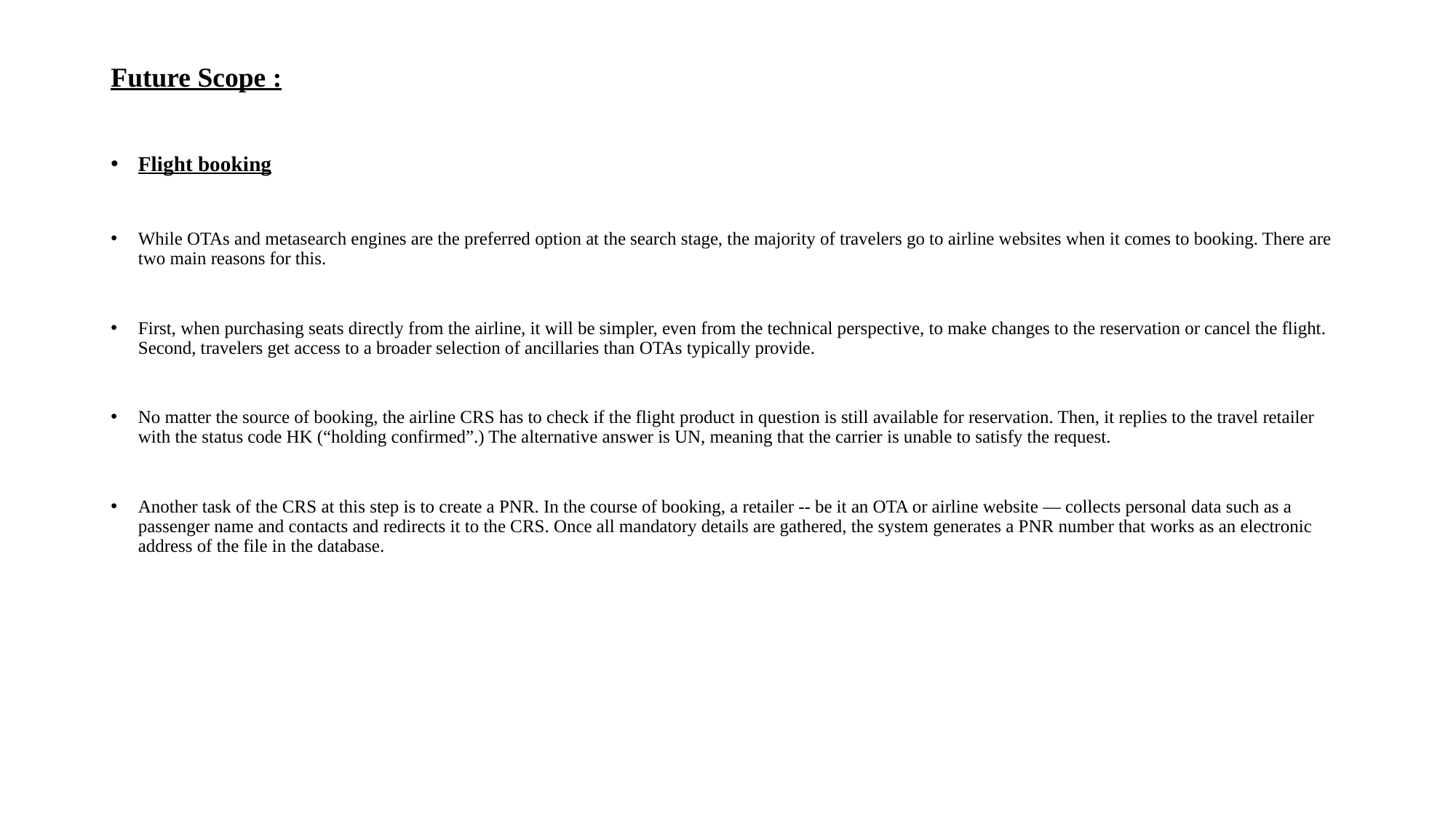

# Future Scope :
Flight booking

While OTAs and metasearch engines are the preferred option at the search stage, the majority of travelers go to airline websites when it comes to booking. There are two main reasons for this.

First, when purchasing seats directly from the airline, it will be simpler, even from the technical perspective, to make changes to the reservation or cancel the flight. Second, travelers get access to a broader selection of ancillaries than OTAs typically provide.

No matter the source of booking, the airline CRS has to check if the flight product in question is still available for reservation. Then, it replies to the travel retailer with the status code HK (“holding confirmed”.) The alternative answer is UN, meaning that the carrier is unable to satisfy the request.

Another task of the CRS at this step is to create a PNR. In the course of booking, a retailer -- be it an OTA or airline website — collects personal data such as a passenger name and contacts and redirects it to the CRS. Once all mandatory details are gathered, the system generates a PNR number that works as an electronic address of the file in the database.